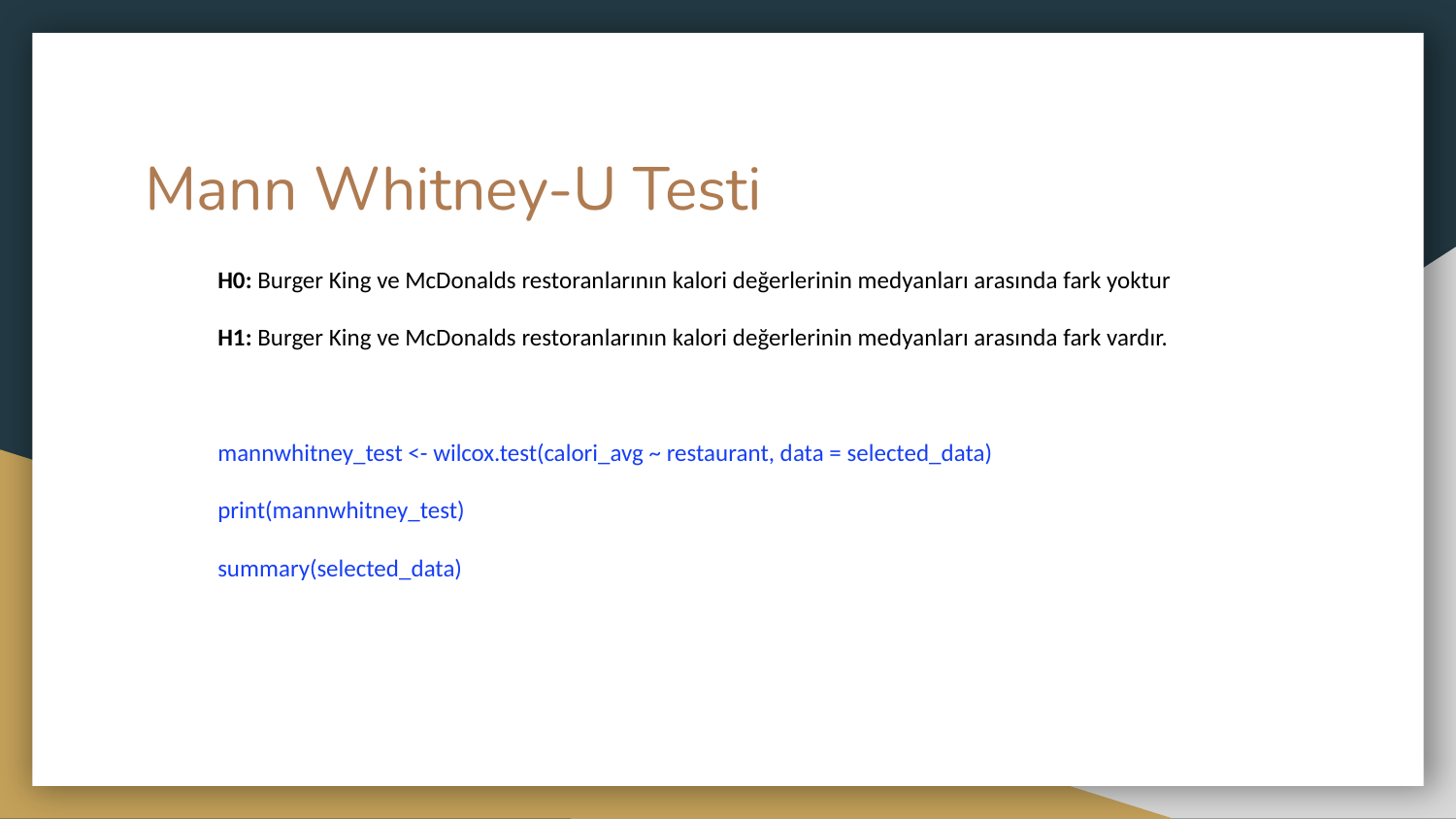

# Mann Whitney-U Testi
H0: Burger King ve McDonalds restoranlarının kalori değerlerinin medyanları arasında fark yoktur
H1: Burger King ve McDonalds restoranlarının kalori değerlerinin medyanları arasında fark vardır.

mannwhitney_test <- wilcox.test(calori_avg ~ restaurant, data = selected_data)
print(mannwhitney_test)
summary(selected_data)